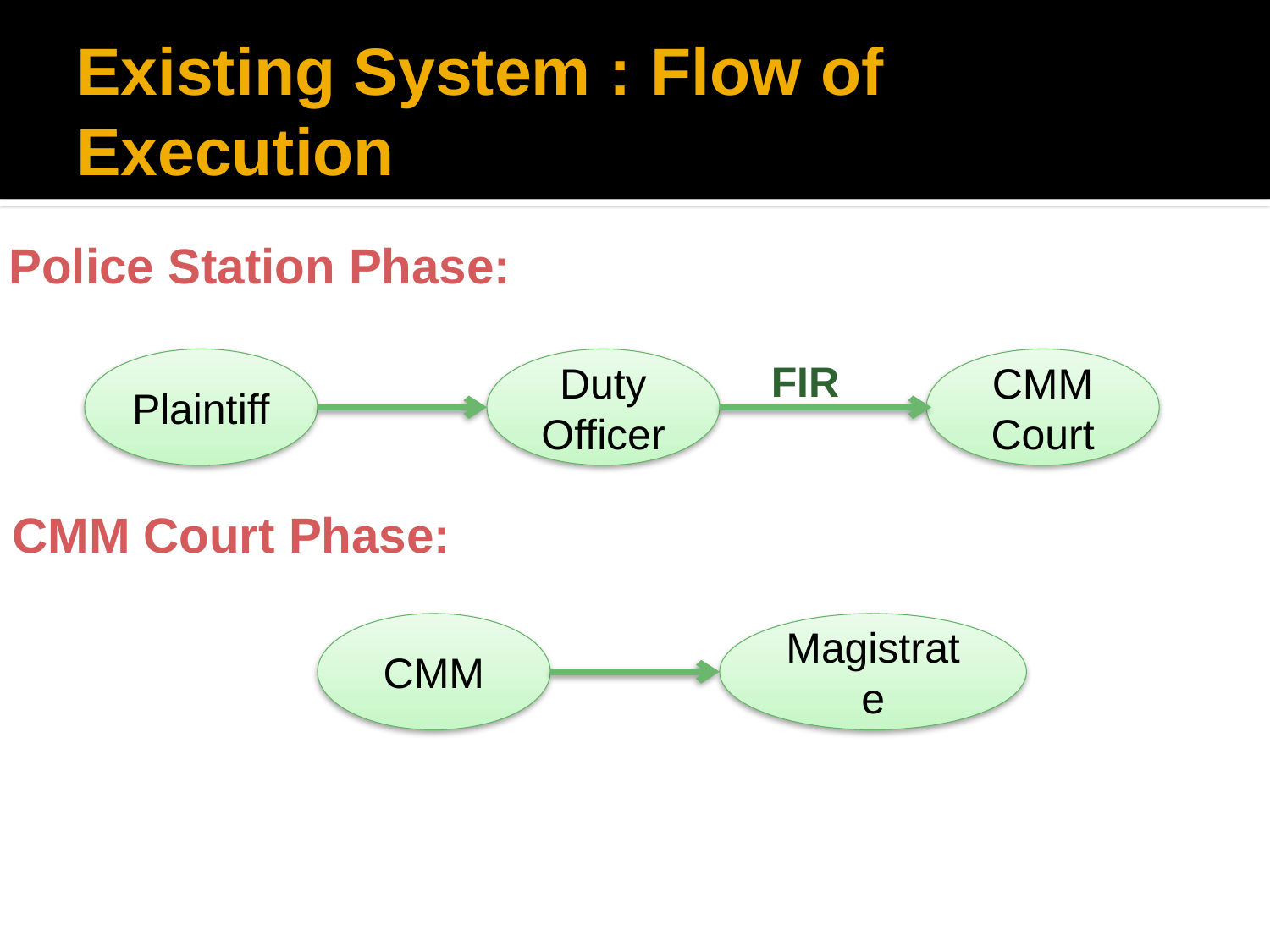

# Existing System : Flow of Execution
Police Station Phase:
Plaintiff
Duty Officer
FIR
CMM Court
CMM Court Phase:
CMM
Magistrate